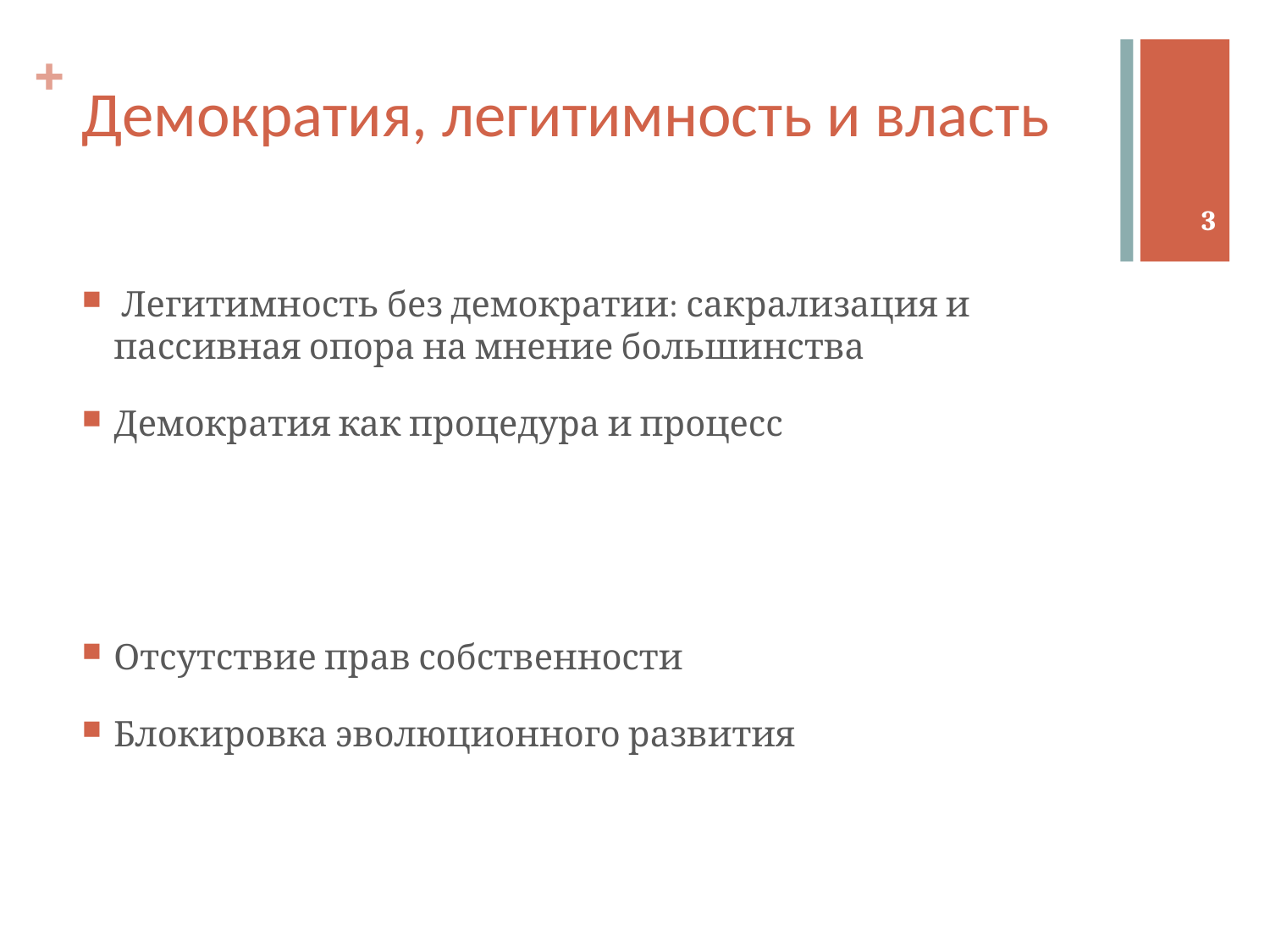

# Демократия, легитимность и власть
3
 Легитимность без демократии: сакрализация и пассивная опора на мнение большинства
Демократия как процедура и процесс

Отсутствие прав собственности
Блокировка эволюционного развития